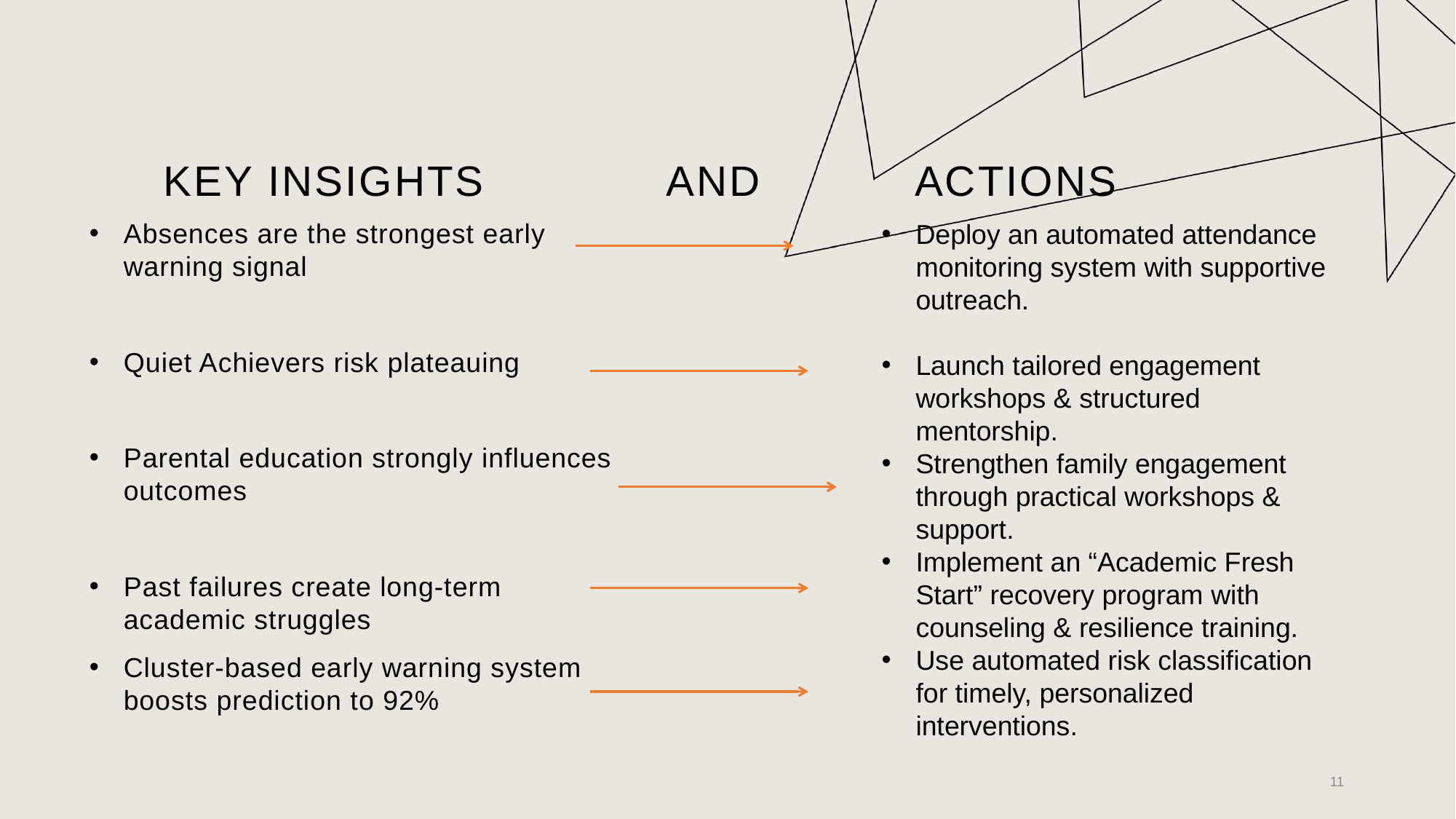

# Key insights             and           actions
Absences are the strongest early warning signal

Quiet Achievers risk plateauing

Parental education strongly influences outcomes

Past failures create long-term academic struggles
Cluster-based early warning system boosts prediction to 92%

Deploy an automated attendance monitoring system with supportive outreach.

Launch tailored engagement workshops & structured mentorship.
Strengthen family engagement through practical workshops & support.
Implement an “Academic Fresh Start” recovery program with counseling & resilience training.
Use automated risk classification for timely, personalized interventions.

11